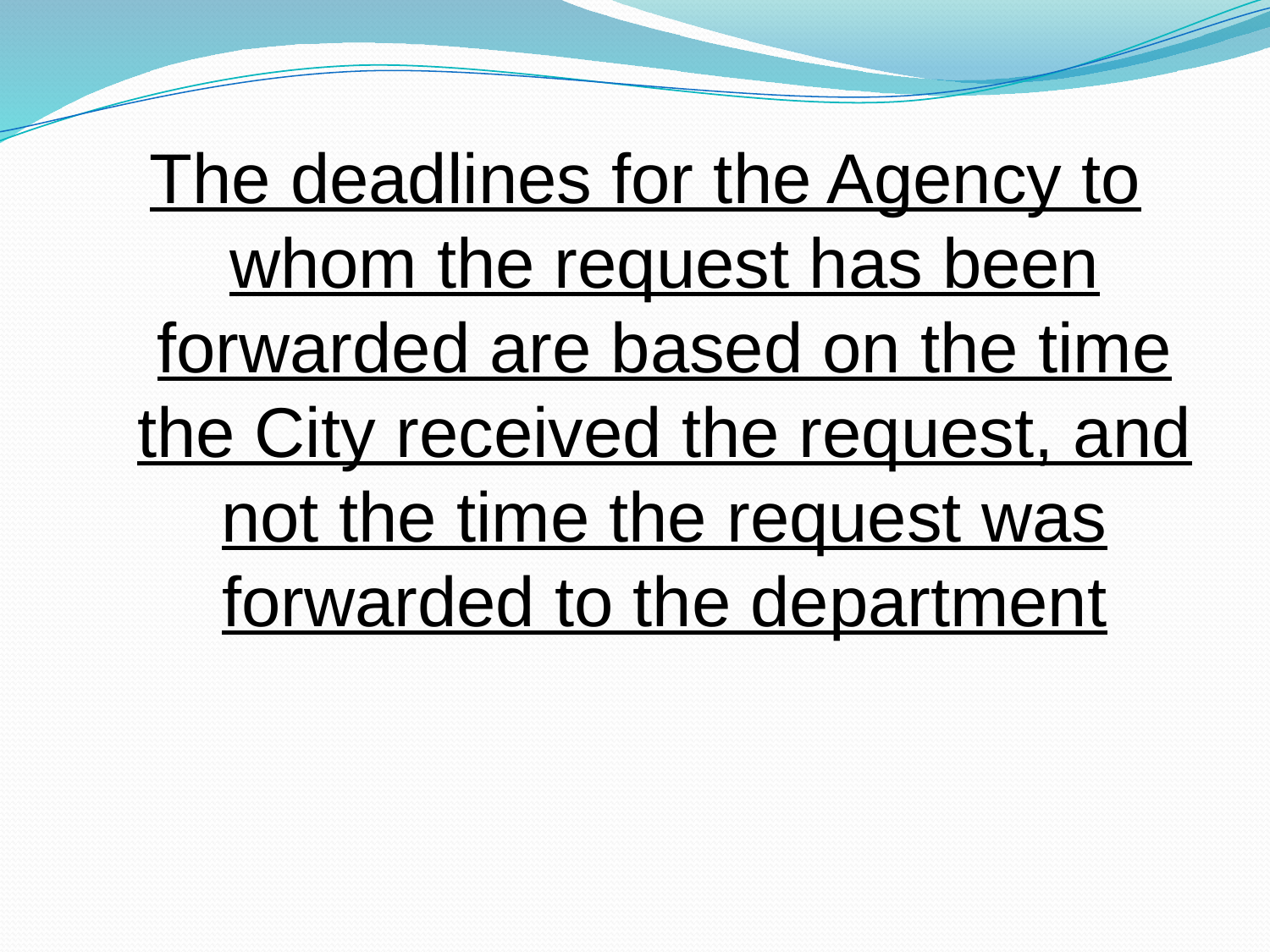

The deadlines for the Agency to whom the request has been forwarded are based on the time the City received the request, and not the time the request was forwarded to the department